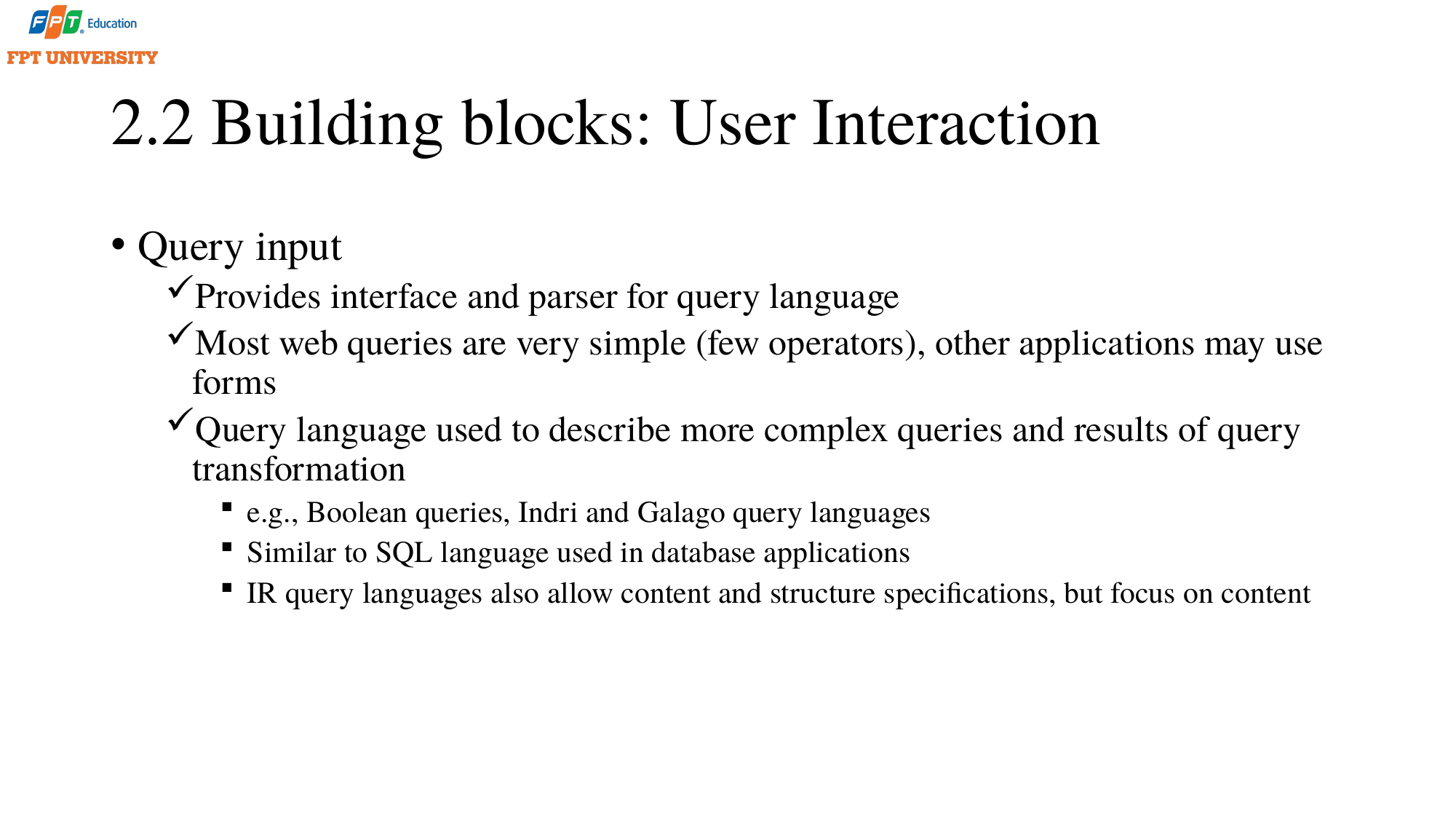

# 2.2 Building blocks: User Interaction
Query input
Provides interface and parser for query language
Most web queries are very simple (few operators), other applications may use forms
Query language used to describe more complex queries and results of query transformation
e.g., Boolean queries, Indri and Galago query languages
Similar to SQL language used in database applications
IR query languages also allow content and structure specifications, but focus on content